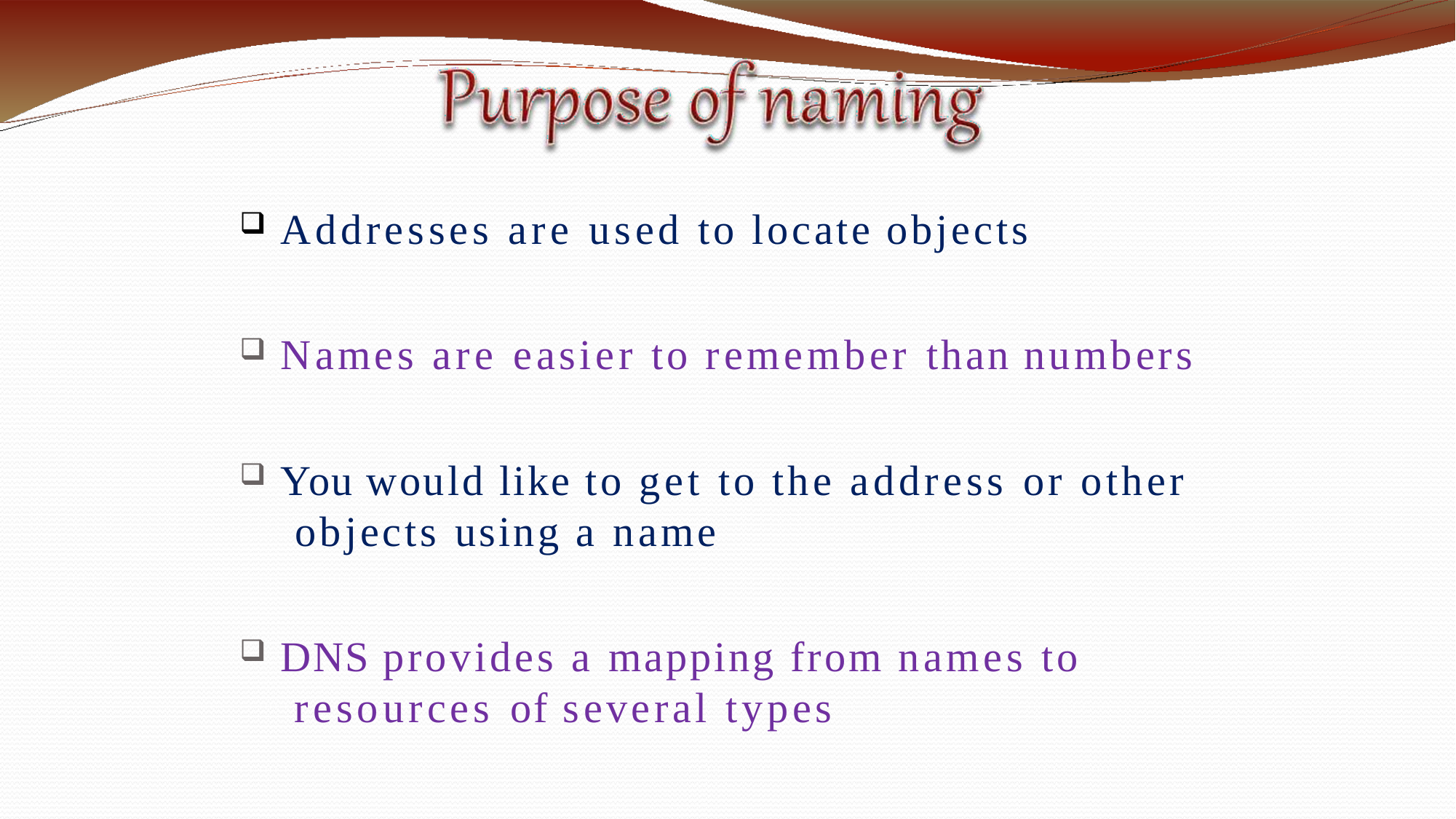

Addresses are used to locate objects

Names are easier to remember than numbers

You would like to get to the address or other  objects using a name

DNS provides a mapping from names to  resources of several types